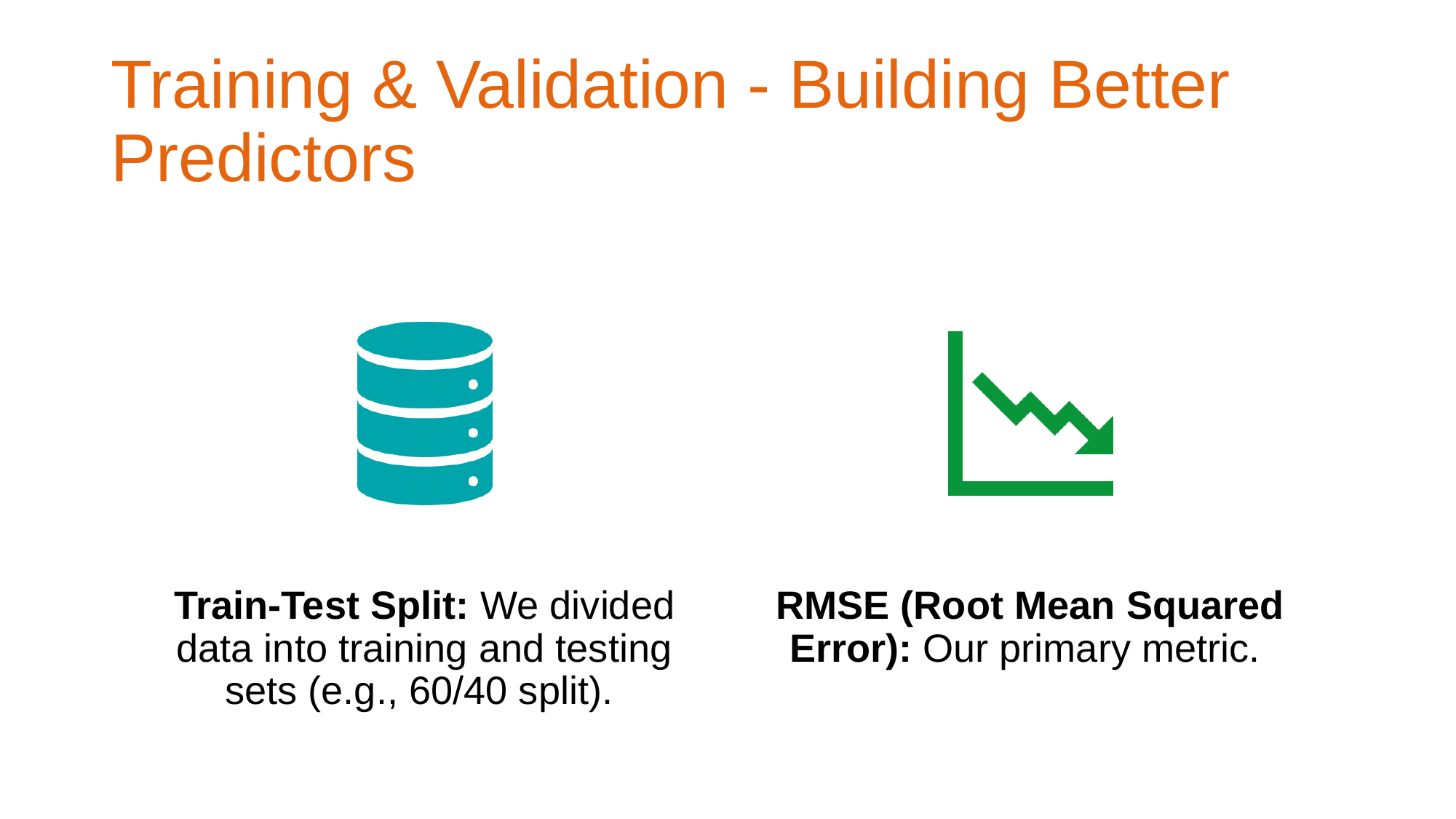

# Training & Validation - Building Better Predictors
Train-Test Split: We divided data into training and testing sets (e.g., 60/40 split).
RMSE (Root Mean Squared Error): Our primary metric.